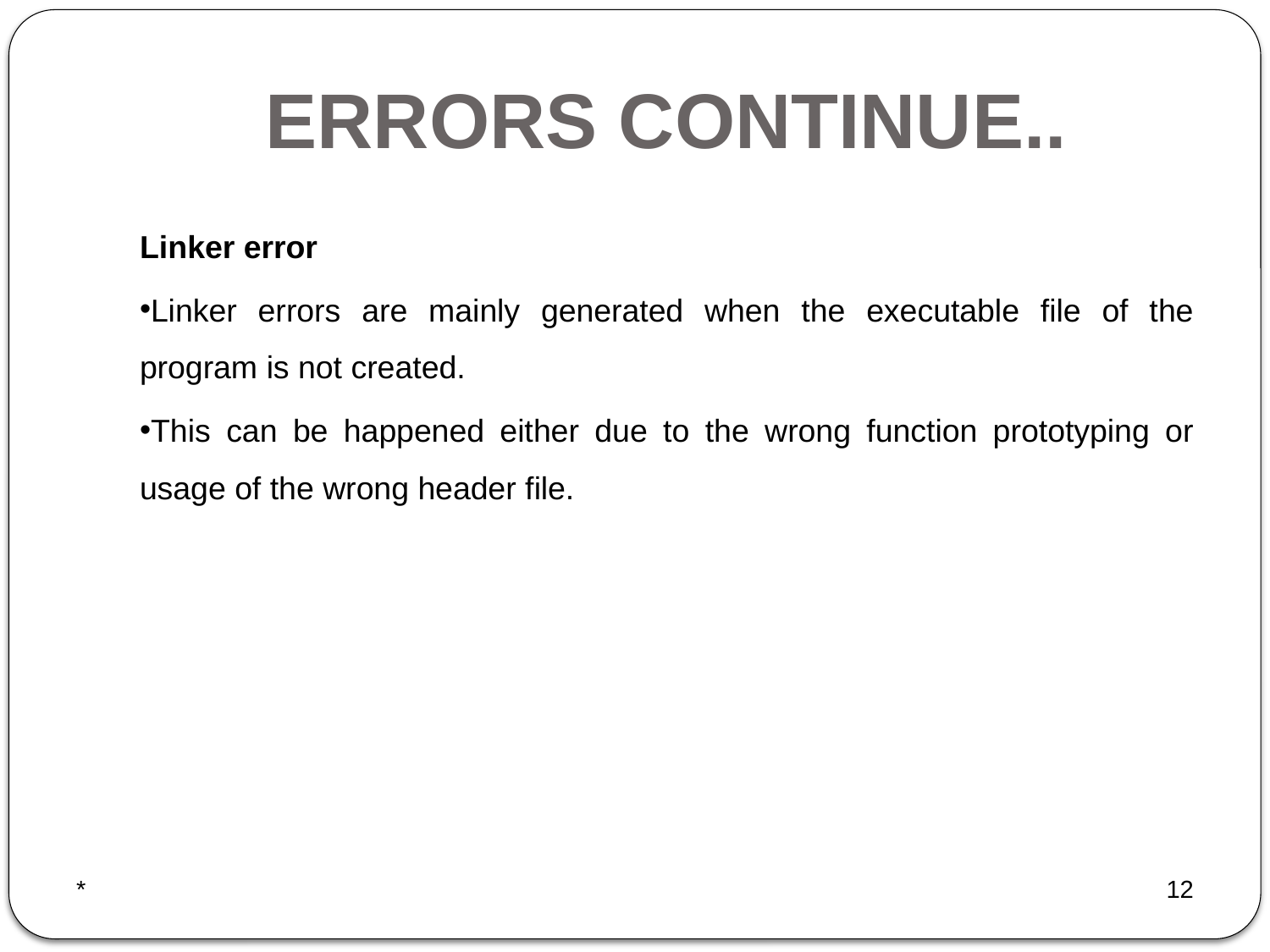

# ERRORS CONTINUE..
Linker error
Linker errors are mainly generated when the executable file of the program is not created.
This can be happened either due to the wrong function prototyping or usage of the wrong header file.

*
12